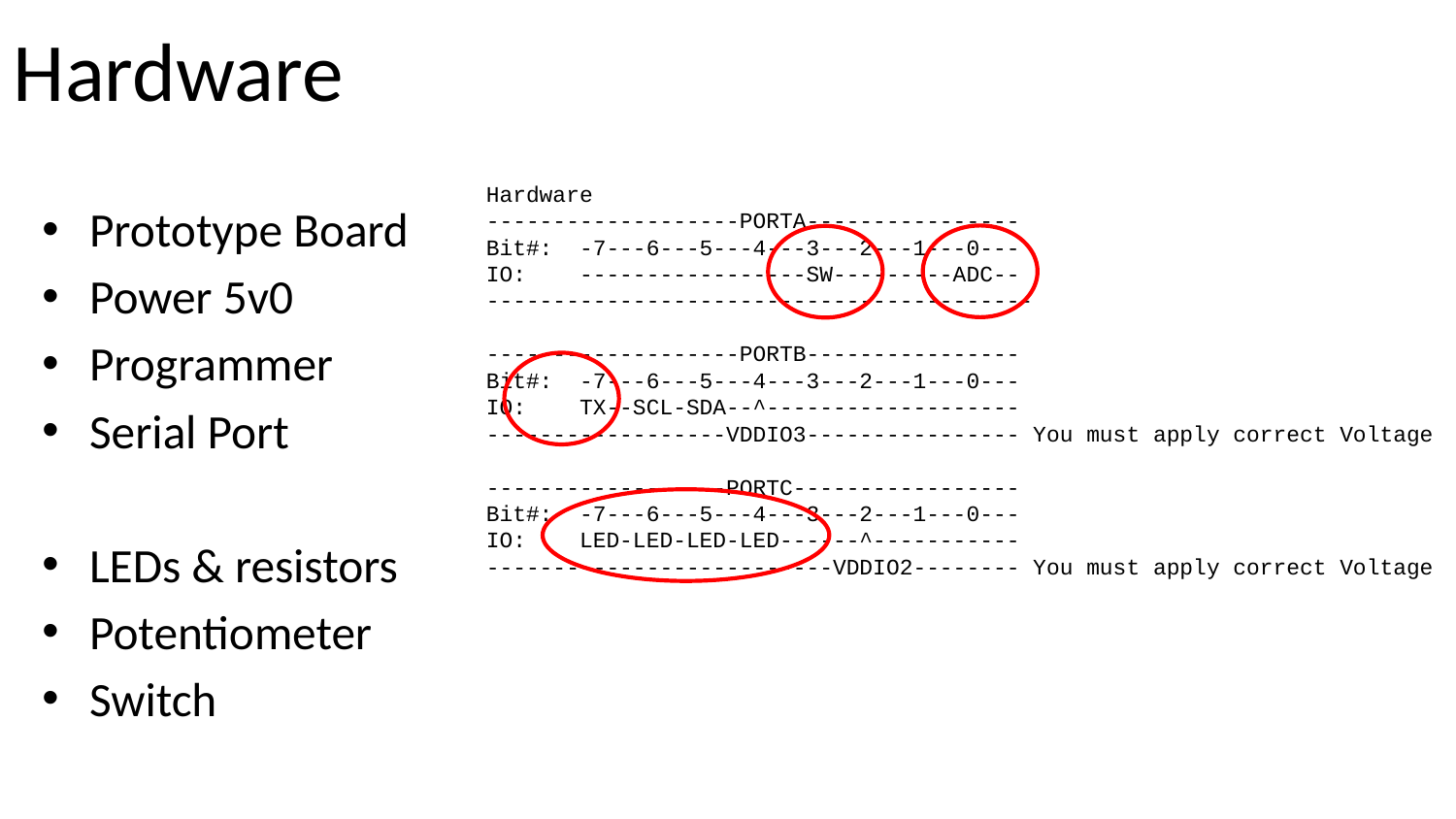

# Hardware
    Hardware
    -------------------PORTA----------------
    Bit#:  -7---6---5---4---3---2---1---0---
    IO:    -----------------SW---------ADC--
    -----------------------------------------
    -------------------PORTB----------------
    Bit#:  -7---6---5---4---3---2---1---0---
    IO:    TX--SCL-SDA--^-------------------
    ------------------VDDIO3---------------- You must apply correct Voltage

    ------------------PORTC-----------------
    Bit#:  -7---6---5---4---3---2---1---0---
    IO:    LED-LED-LED-LED------^-----------
    --------------------------VDDIO2-------- You must apply correct Voltage

Prototype Board
Power 5v0
Programmer
Serial Port

LEDs & resistors
Potentiometer
Switch